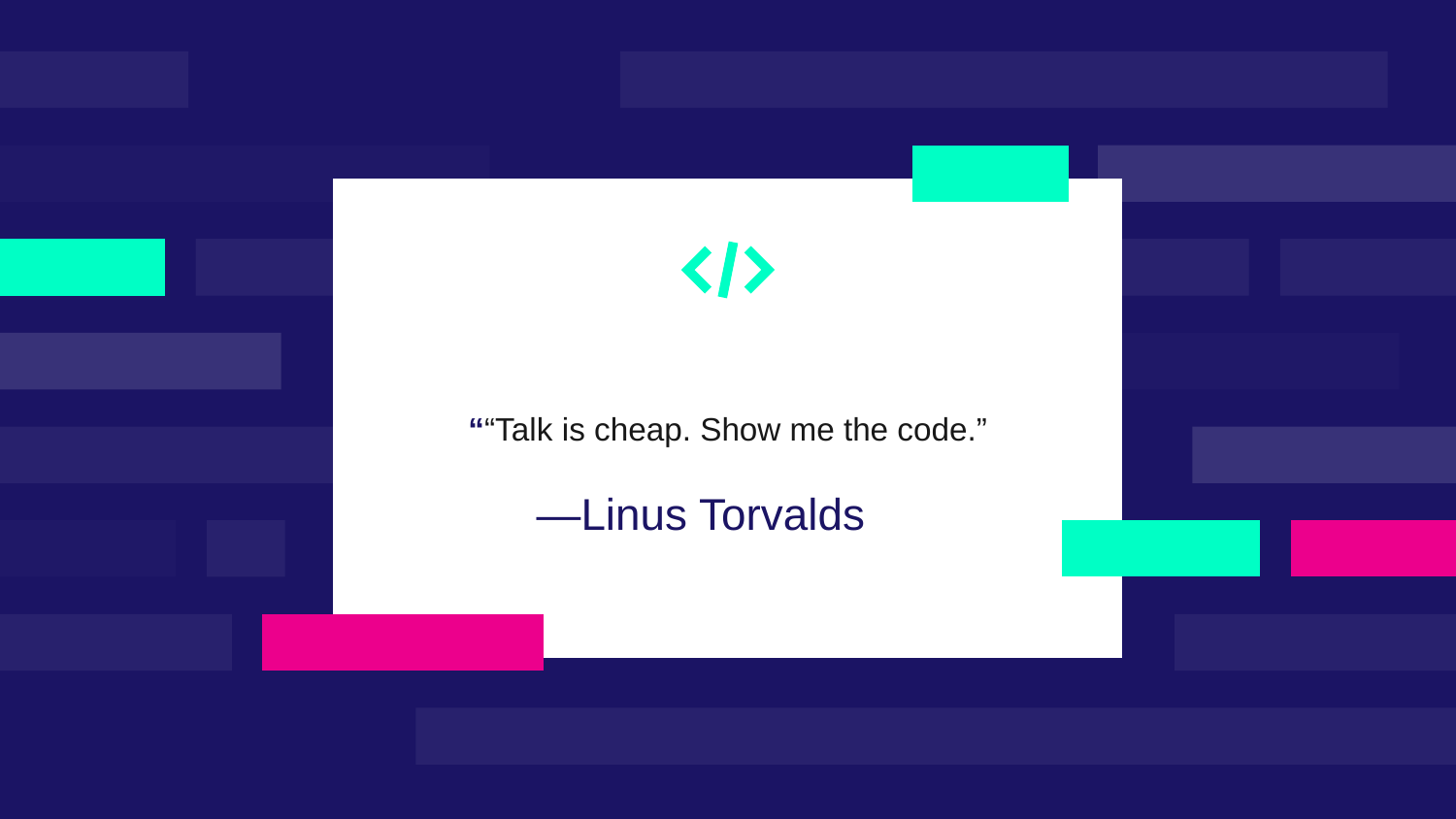

““Talk is cheap. Show me the code.”

# —Linus Torvalds